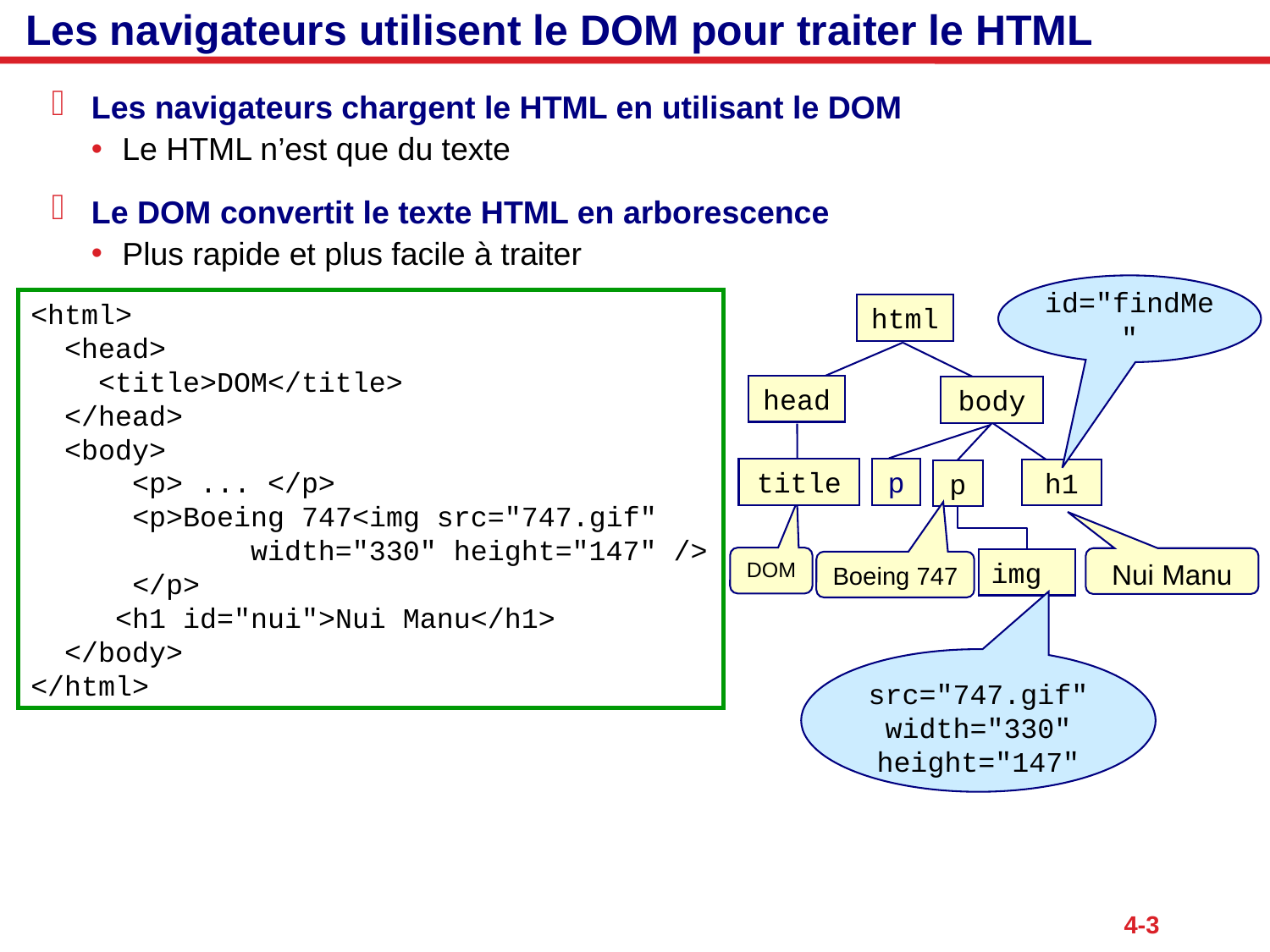

# Les navigateurs utilisent le DOM pour traiter le HTML
Les navigateurs chargent le HTML en utilisant le DOM
Le HTML n’est que du texte
Le DOM convertit le texte HTML en arborescence
Plus rapide et plus facile à traiter
id="findMe"
<html>
  <head>
    <title>DOM</title>
  </head>
  <body>
      <p> ... </p>
      <p>Boeing 747<img src="747.gif"
             width="330" height="147" />
      </p>
     <h1 id="nui">Nui Manu</h1>
  </body>
</html>
html

head
body

p
title
h1
p
DOM
Nui Manu
img
Boeing 747
src="747.gif" width="330" height="147"